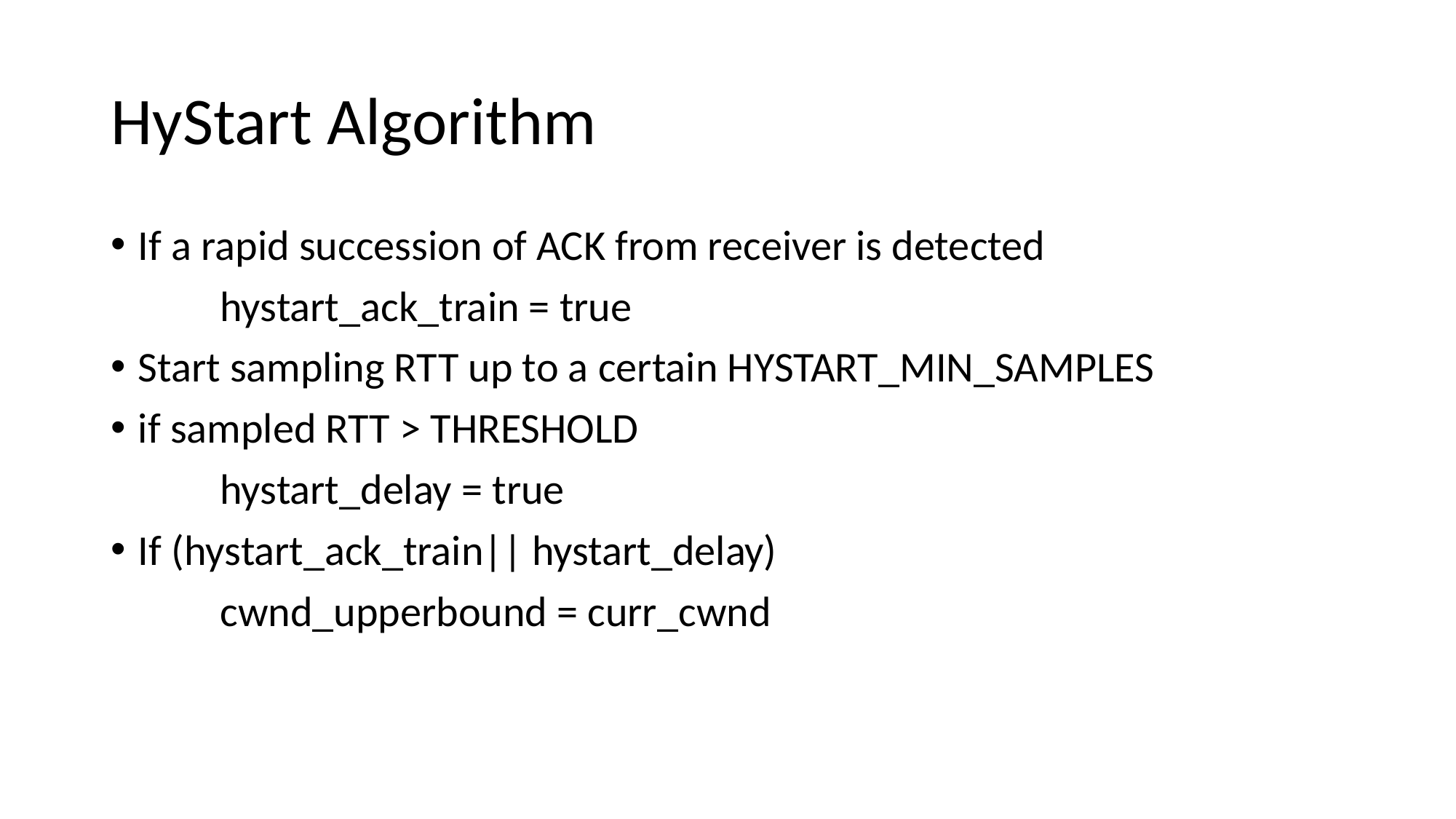

# HyStart Algorithm
If a rapid succession of ACK from receiver is detected
	hystart_ack_train = true
Start sampling RTT up to a certain HYSTART_MIN_SAMPLES
if sampled RTT > THRESHOLD
	hystart_delay = true
If (hystart_ack_train|| hystart_delay)
	cwnd_upperbound = curr_cwnd